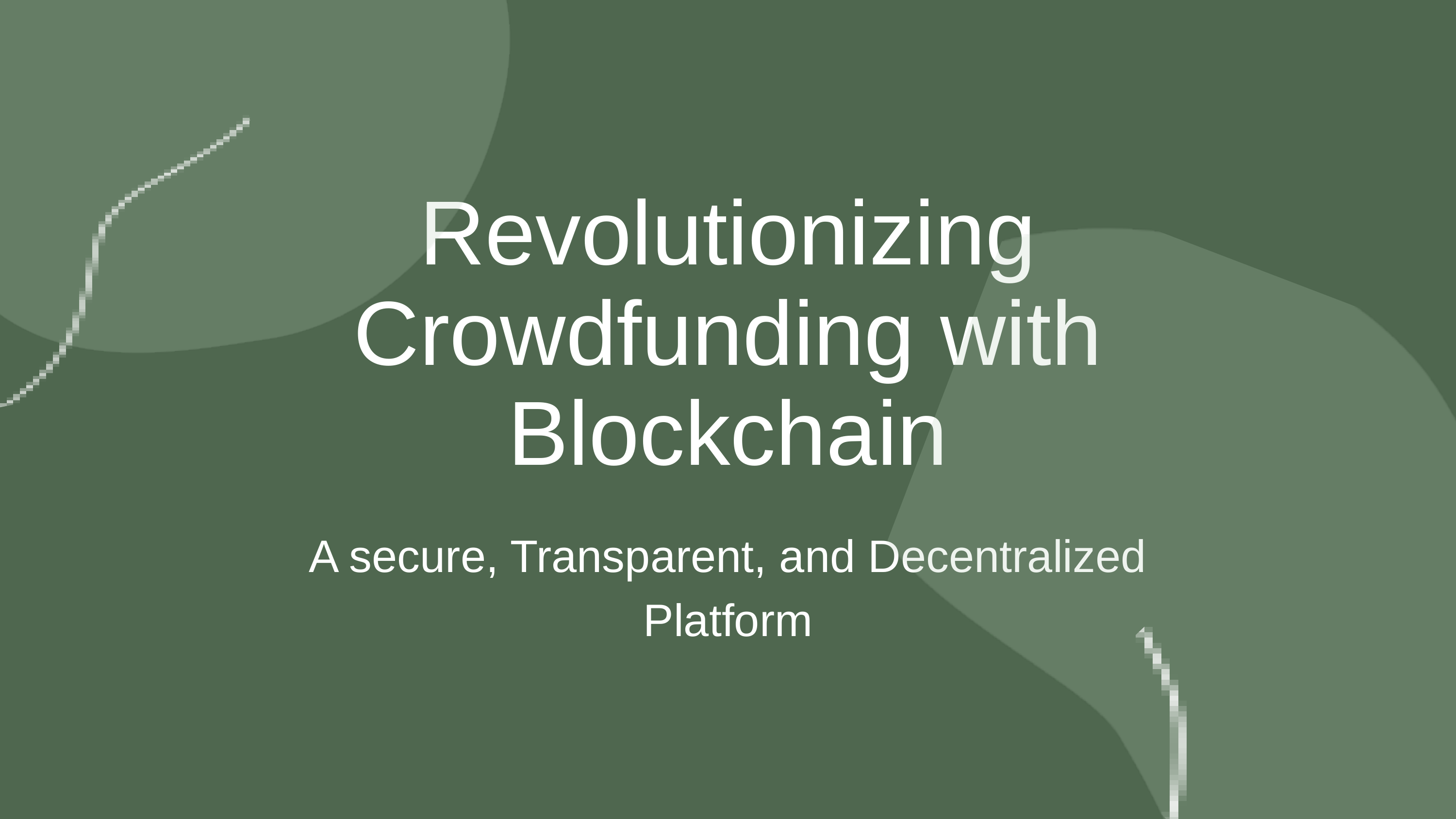

Revolutionizing Crowdfunding with Blockchain
A secure, Transparent, and Decentralized Platform